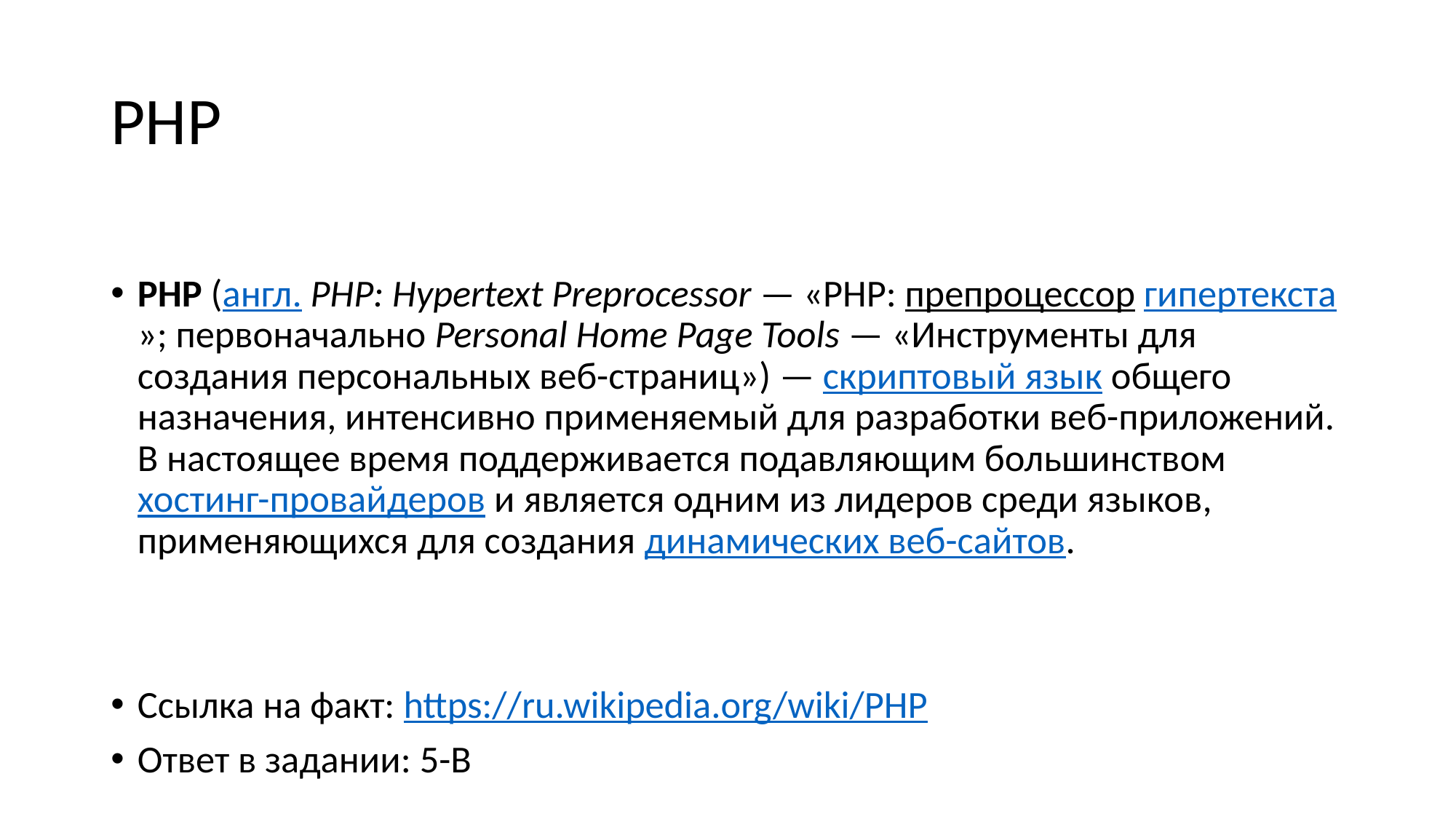

# PHP
PHP (англ. PHP: Hypertext Preprocessor — «PHP: препроцессор гипертекста»; первоначально Personal Home Page Tools — «Инструменты для создания персональных веб-страниц») — скриптовый язык общего назначения, интенсивно применяемый для разработки веб-приложений. В настоящее время поддерживается подавляющим большинством хостинг-провайдеров и является одним из лидеров среди языков, применяющихся для создания динамических веб-сайтов.

Ссылка на факт: https://ru.wikipedia.org/wiki/PHP
Ответ в задании: 5-B